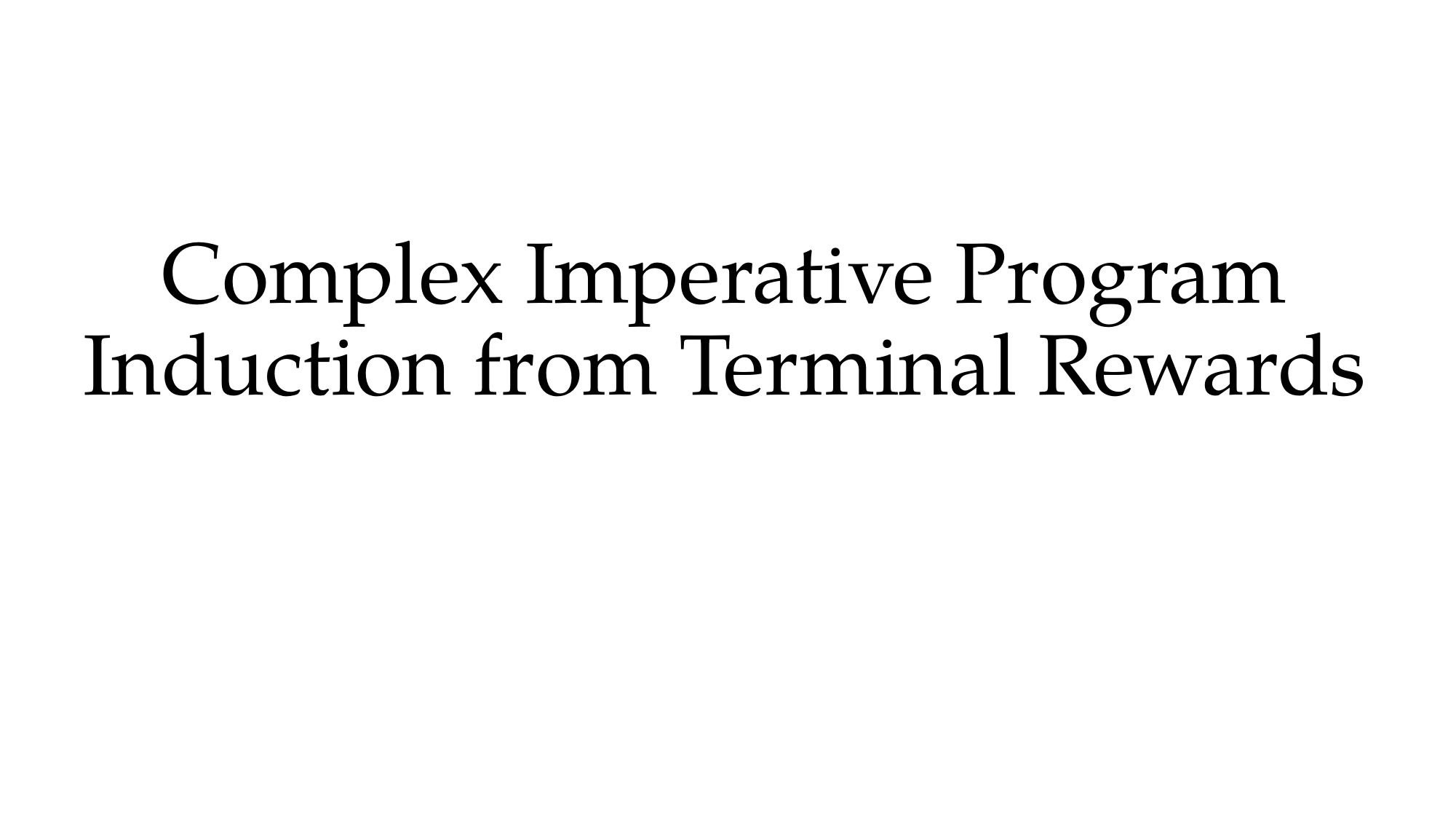

# Complex Imperative Program Induction from Terminal Rewards